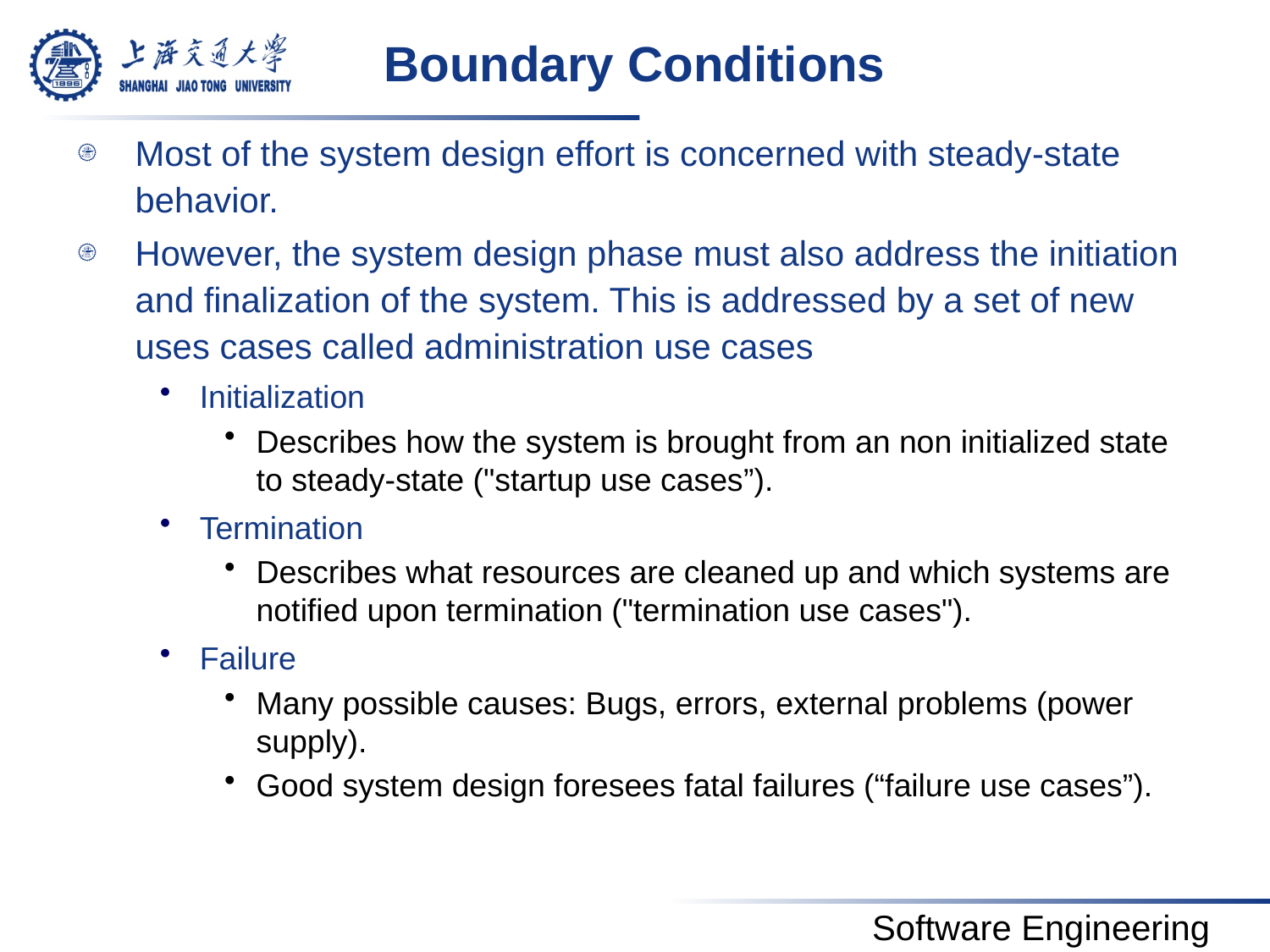

# Boundary Conditions
Most of the system design effort is concerned with steady-state behavior.
However, the system design phase must also address the initiation and finalization of the system. This is addressed by a set of new uses cases called administration use cases
Initialization
Describes how the system is brought from an non initialized state to steady-state ("startup use cases”).
Termination
Describes what resources are cleaned up and which systems are notified upon termination ("termination use cases").
Failure
Many possible causes: Bugs, errors, external problems (power supply).
Good system design foresees fatal failures (“failure use cases”).